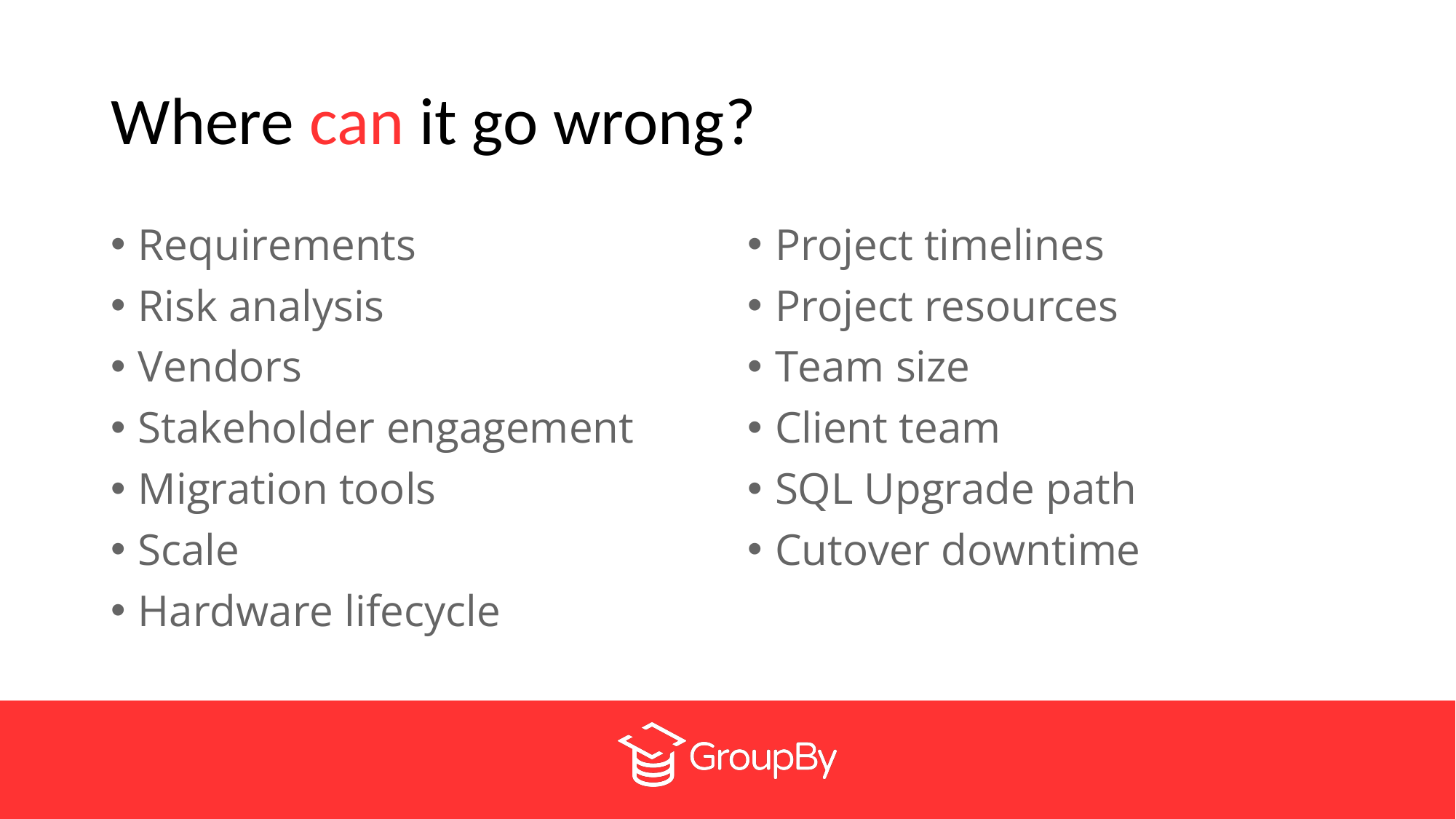

# Where can it go wrong?
Requirements
Risk analysis
Vendors
Stakeholder engagement
Migration tools
Scale
Hardware lifecycle
Project timelines
Project resources
Team size
Client team
SQL Upgrade path
Cutover downtime